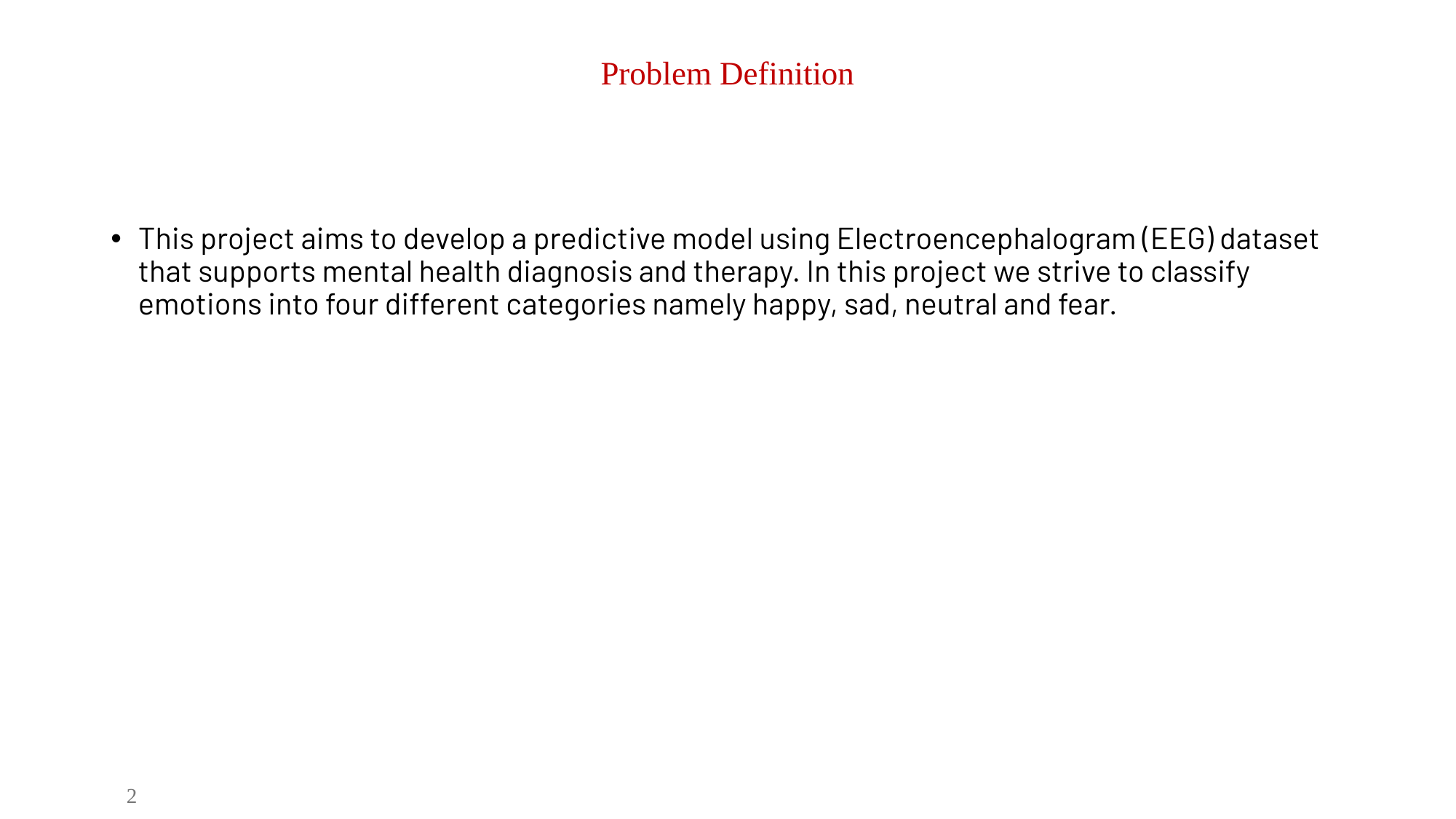

# Problem Definition
This project aims to develop a predictive model using Electroencephalogram (EEG) dataset that supports mental health diagnosis and therapy. In this project we strive to classify emotions into four different categories namely happy, sad, neutral and fear.

2